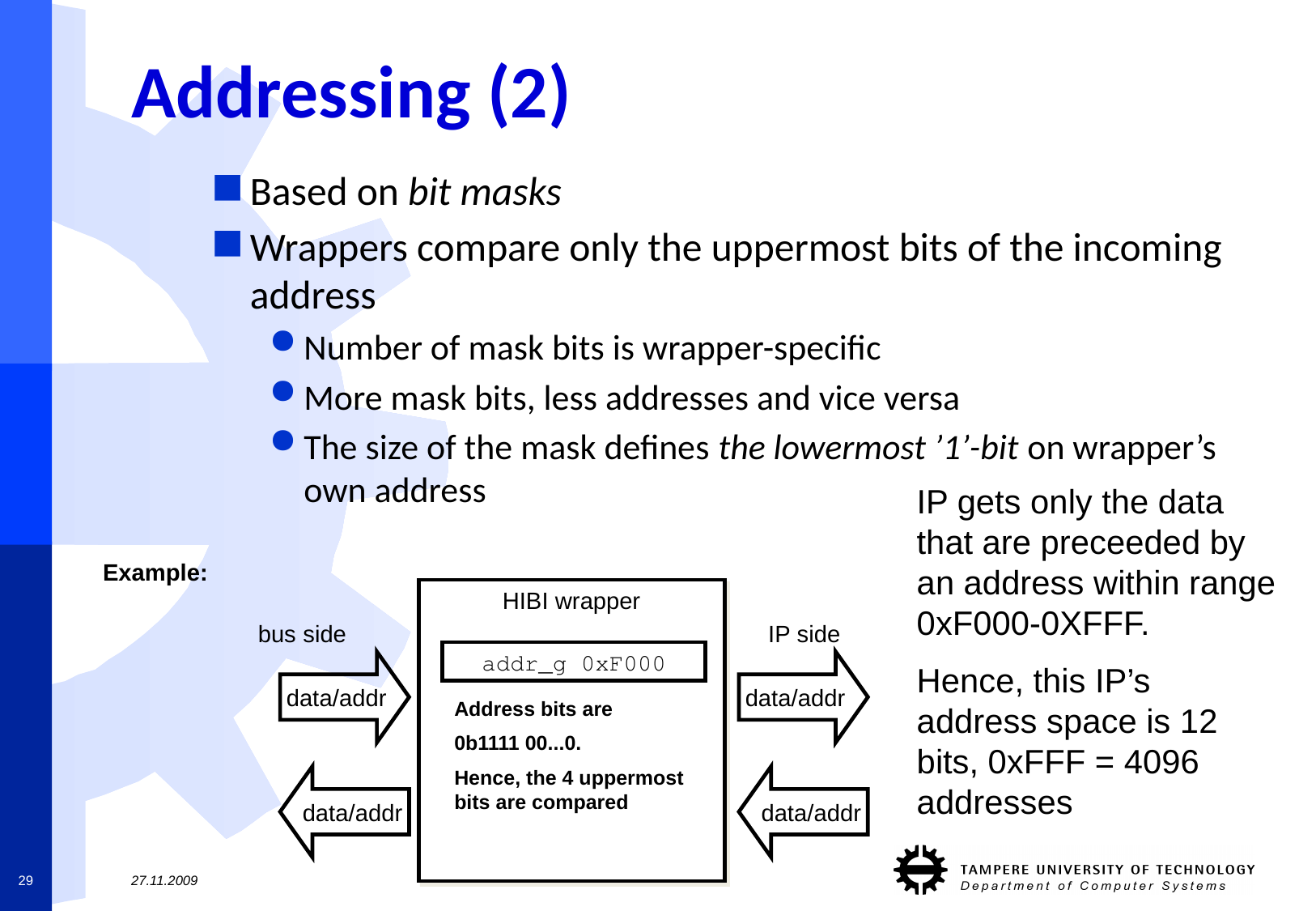

# Addressing (2)
Based on bit masks
Wrappers compare only the uppermost bits of the incoming address
Number of mask bits is wrapper-specific
More mask bits, less addresses and vice versa
The size of the mask defines the lowermost ’1’-bit on wrapper’s own address
IP gets only the data that are preceeded by an address within range 0xF000-0XFFF.
Hence, this IP’s address space is 12 bits, 0xFFF = 4096 addresses
Example:
HIBI wrapper
bus side
IP side
addr_g 0xF000
data/addr
data/addr
Address bits are
0b1111 00...0.
Hence, the 4 uppermost bits are compared
data/addr
data/addr
29
27.11.2009